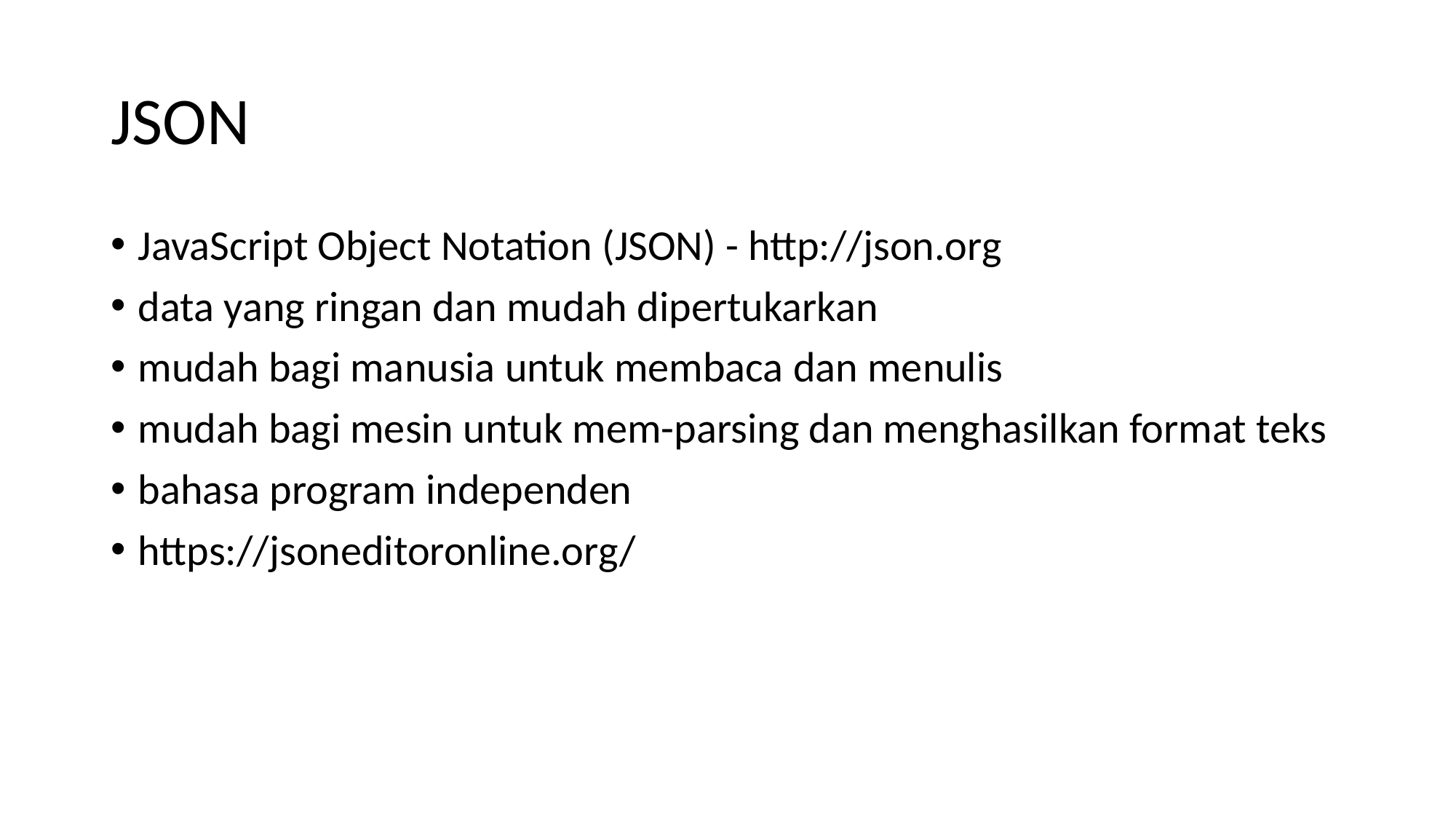

# JSON
JavaScript Object Notation (JSON) - http://json.org
data yang ringan dan mudah dipertukarkan
mudah bagi manusia untuk membaca dan menulis
mudah bagi mesin untuk mem-parsing dan menghasilkan format teks
bahasa program independen
https://jsoneditoronline.org/